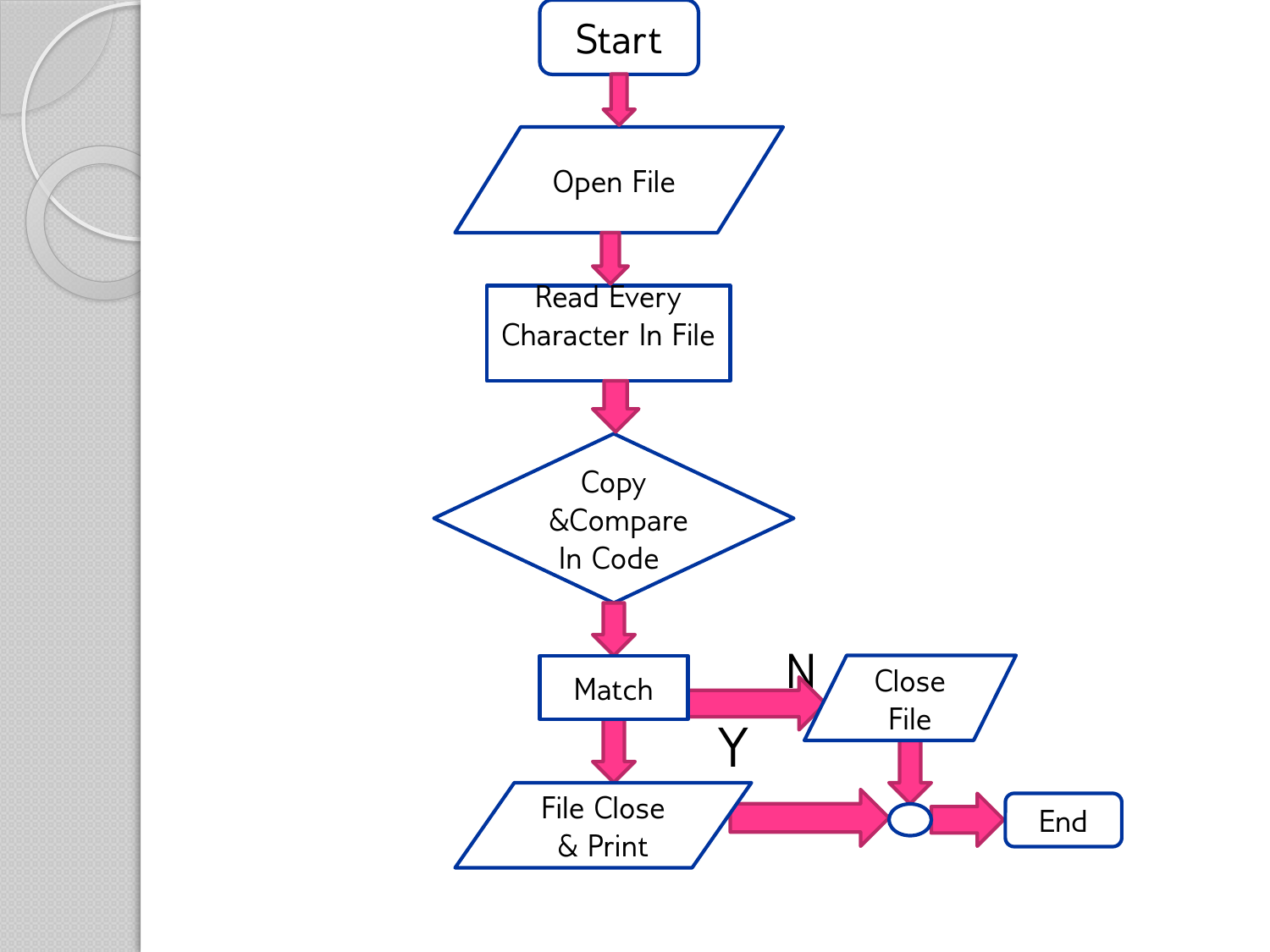

N
                                         Y

Start

Open File

Read Every Character In File

Copy
 &Compare In Code

Close File
Match

File Close & Print

End